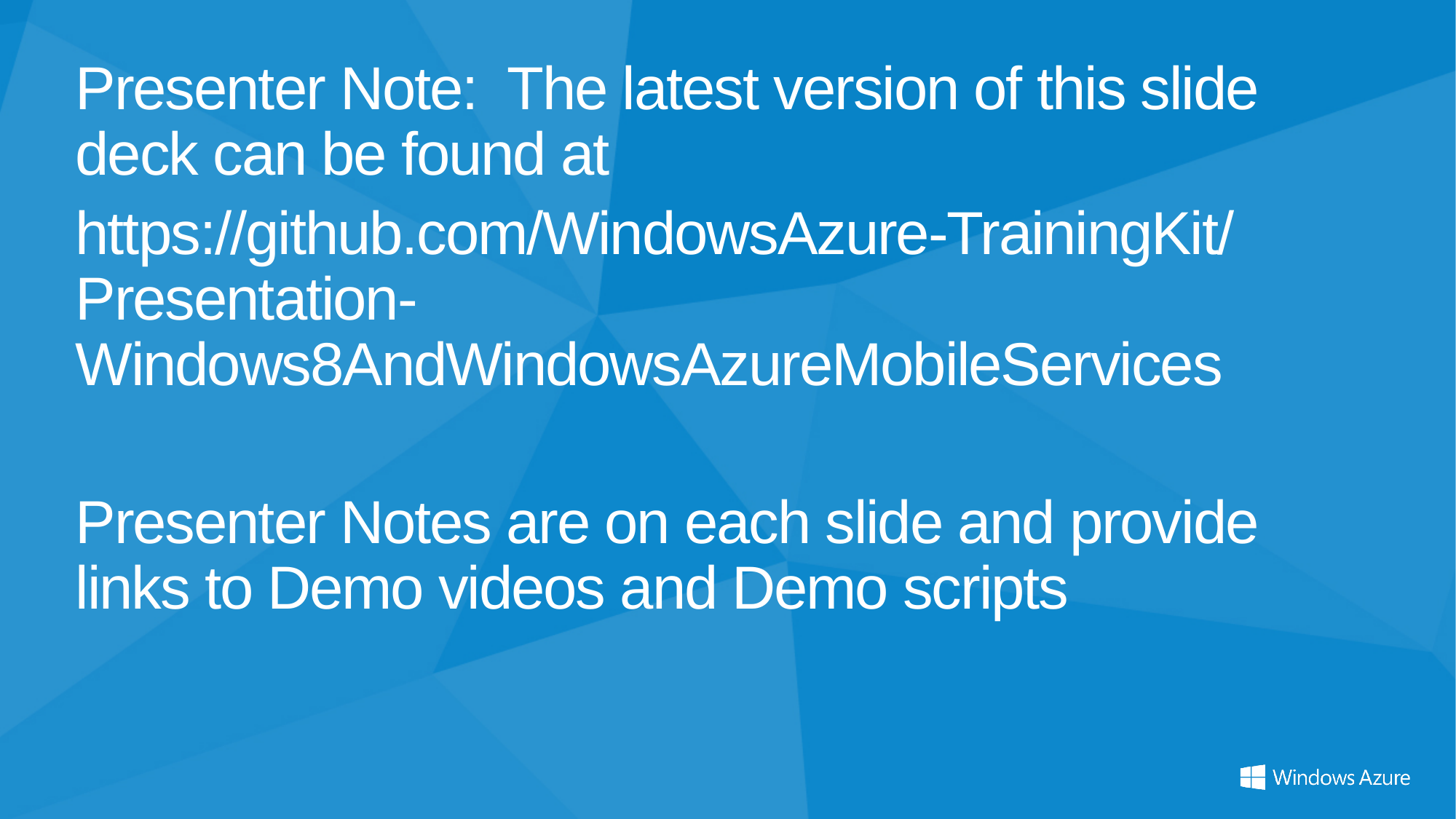

Presenter Note:  The latest version of this slide deck can be found at
https://github.com/WindowsAzure-TrainingKit/Presentation-Windows8AndWindowsAzureMobileServices

Presenter Notes are on each slide and provide links to Demo videos and Demo scripts